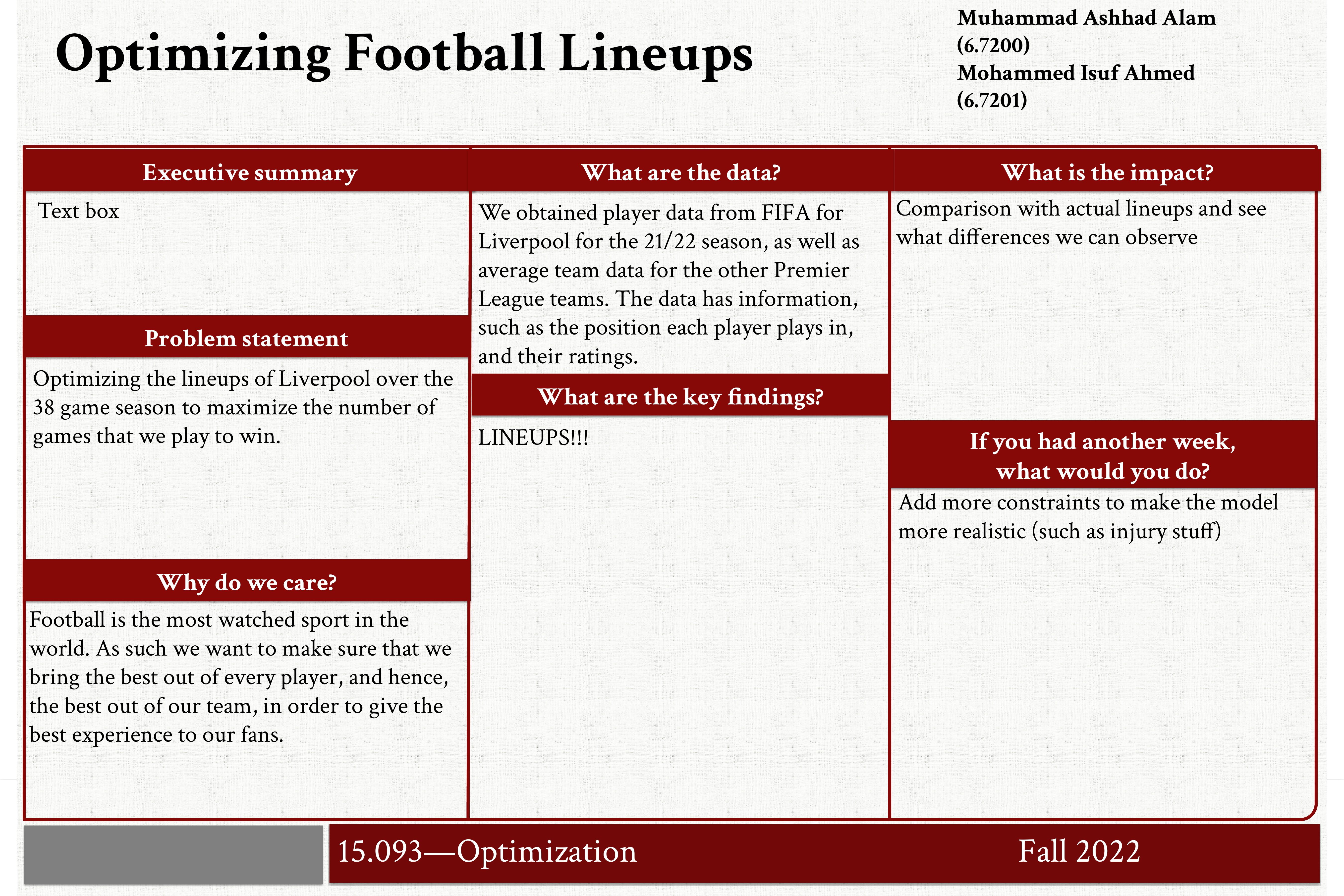

Muhammad Ashhad Alam (6.7200)
Mohammed Isuf Ahmed (6.7201)
Optimizing Football Lineups

Executive summary
What are the data?
What is the impact?
Comparison with actual lineups and see what differences we can observe
Text box
We obtained player data from FIFA for Liverpool for the 21/22 season, as well as average team data for the other Premier League teams. The data has information, such as the position each player plays in, and their ratings.
Problem statement
Optimizing the lineups of Liverpool over the 38 game season to maximize the number of games that we play to win.
What are the key findings?
LINEUPS!!!
If you had another week,
what would you do?
Add more constraints to make the model more realistic (such as injury stuff)
Why do we care?
Football is the most watched sport in the world. As such we want to make sure that we bring the best out of every player, and hence, the best out of our team, in order to give the best experience to our fans.
15.071—The Analytics Edge 			Fall 2019

15.093—Optimization		                                        Fall 2022